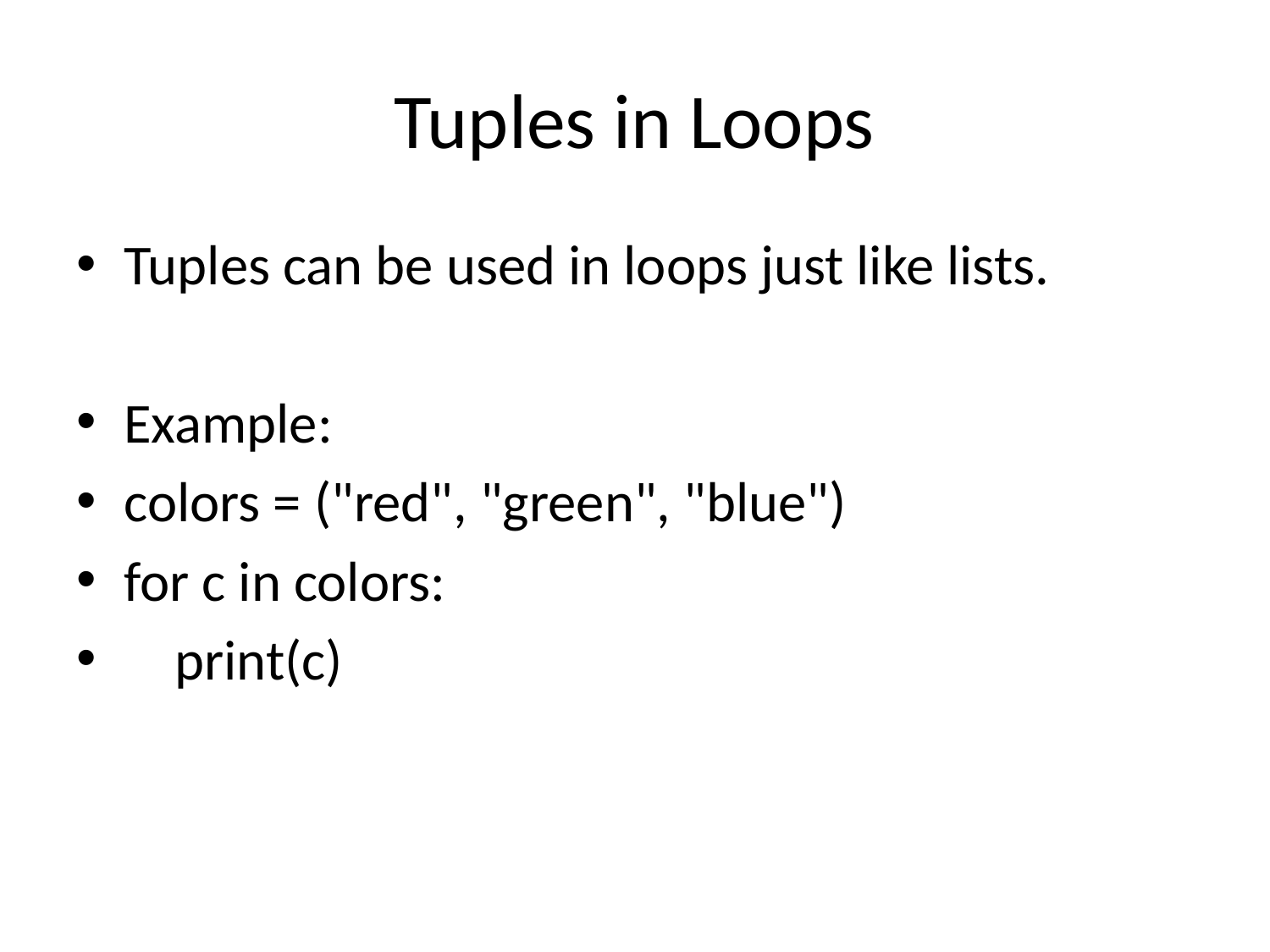

# Tuples in Loops
Tuples can be used in loops just like lists.

Example:
colors = ("red", "green", "blue")
for c in colors:
    print(c)